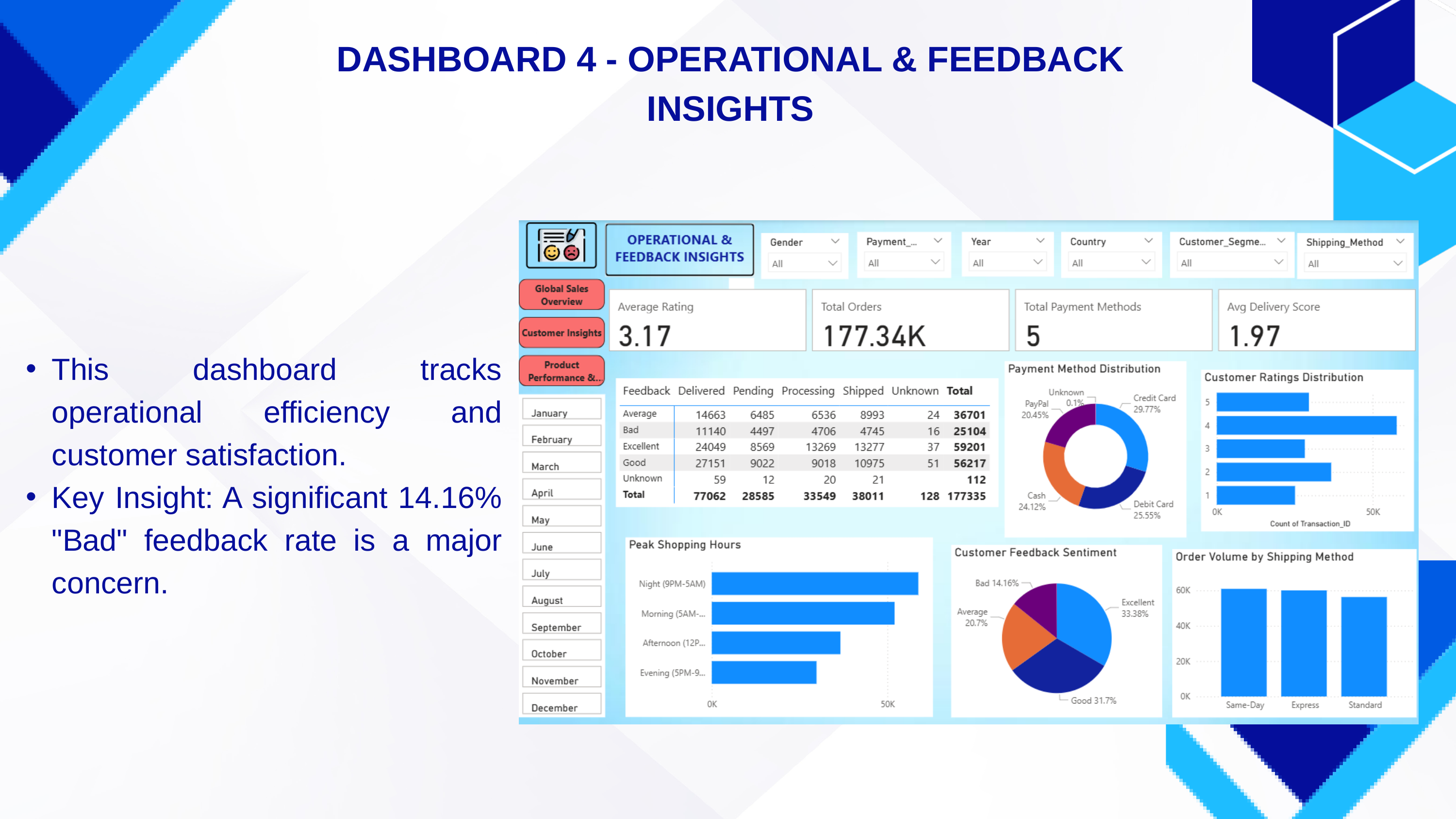

DASHBOARD 4 - OPERATIONAL & FEEDBACK INSIGHTS

This dashboard tracks operational efficiency and customer satisfaction.
Key Insight: A significant 14.16% "Bad" feedback rate is a major concern.